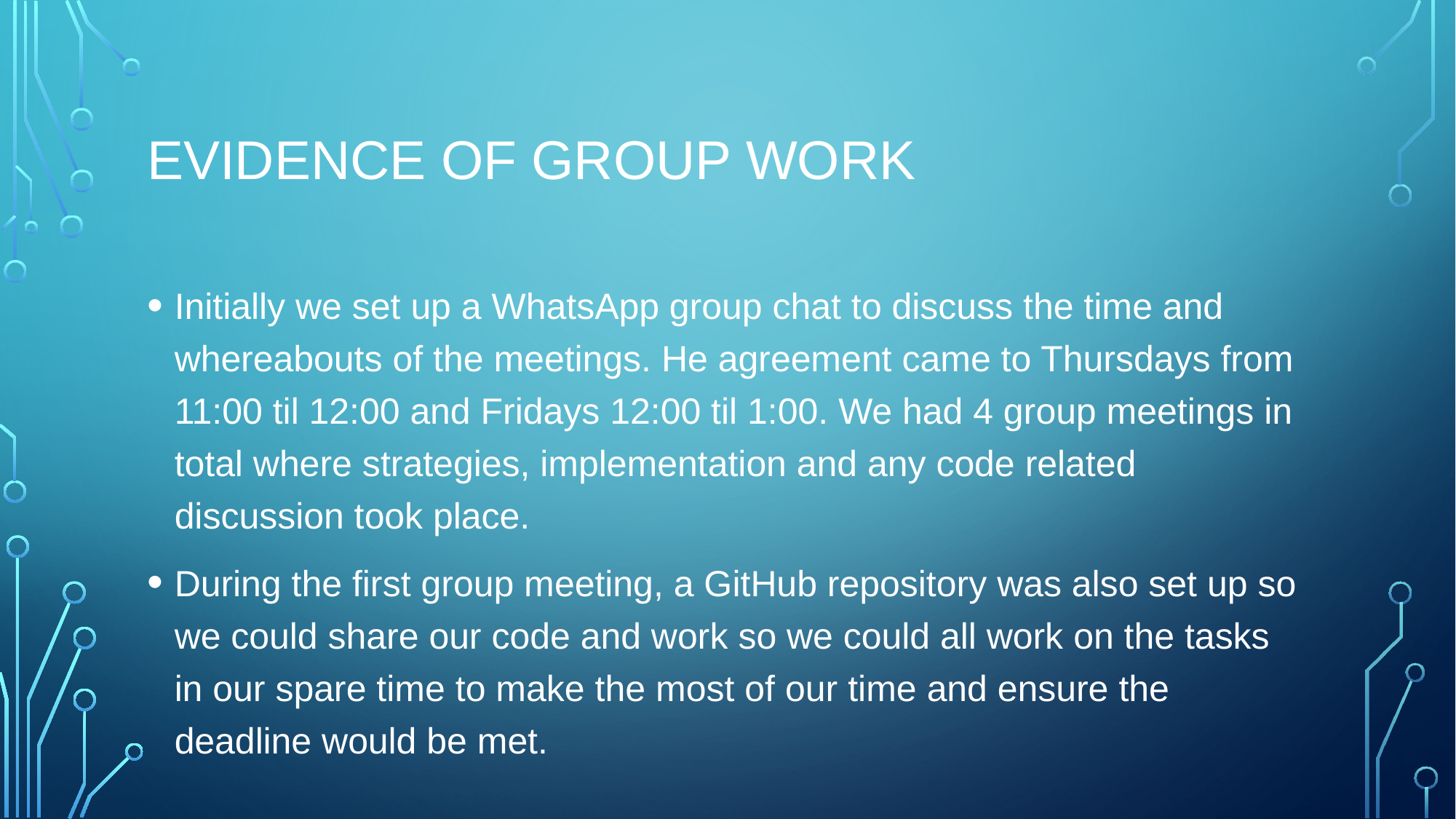

# Evidence of Group Work
Initially we set up a WhatsApp group chat to discuss the time and whereabouts of the meetings. He agreement came to Thursdays from 11:00 til 12:00 and Fridays 12:00 til 1:00. We had 4 group meetings in total where strategies, implementation and any code related discussion took place.
During the first group meeting, a GitHub repository was also set up so we could share our code and work so we could all work on the tasks in our spare time to make the most of our time and ensure the deadline would be met.